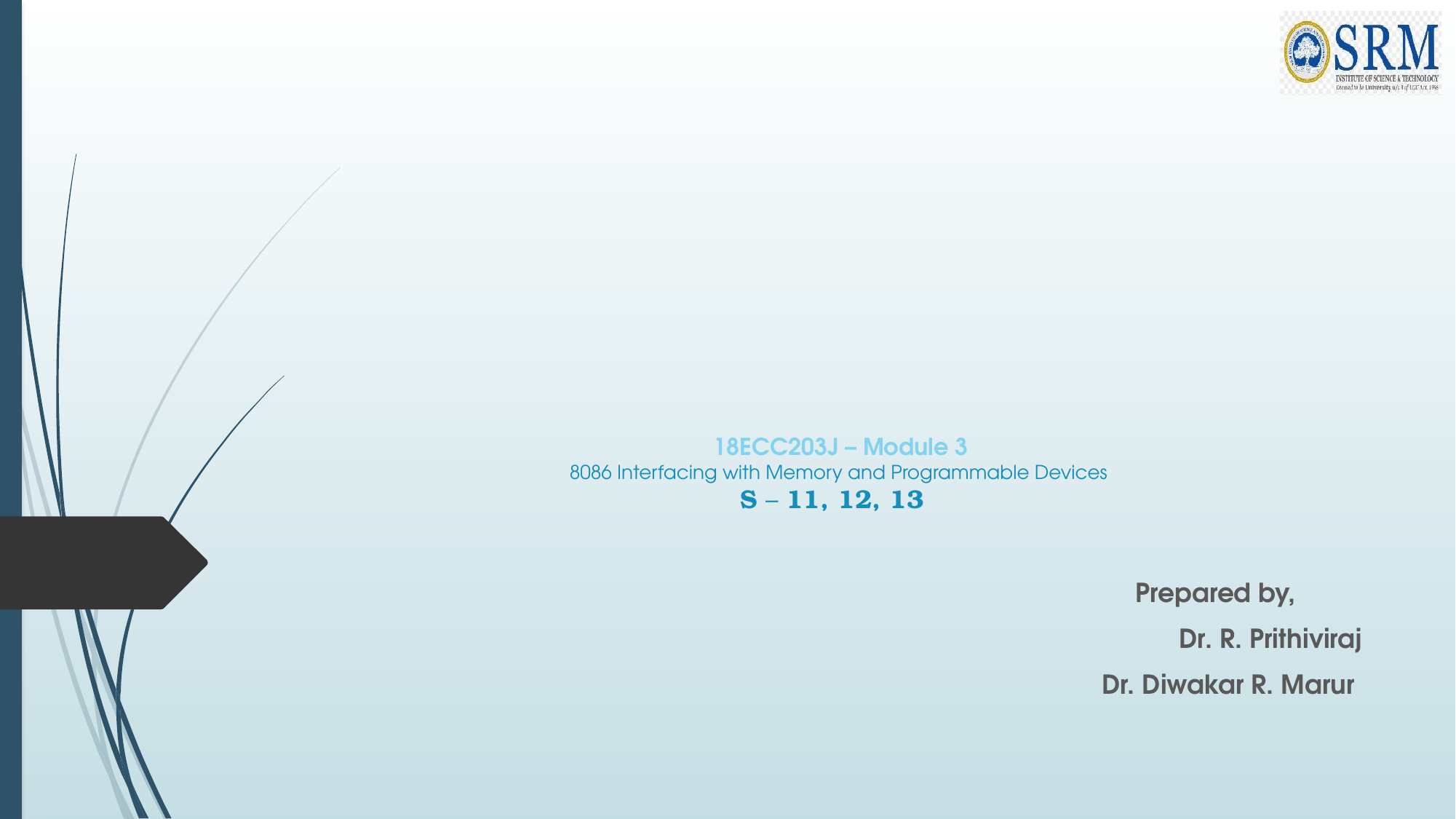

# 18ECC203J – Module 3 8086 Interfacing with Memory and Programmable Devices S – 11, 12, 13
                                                                                                       Prepared by,
Dr. R. Prithiviraj
 Dr. Diwakar R. Marur